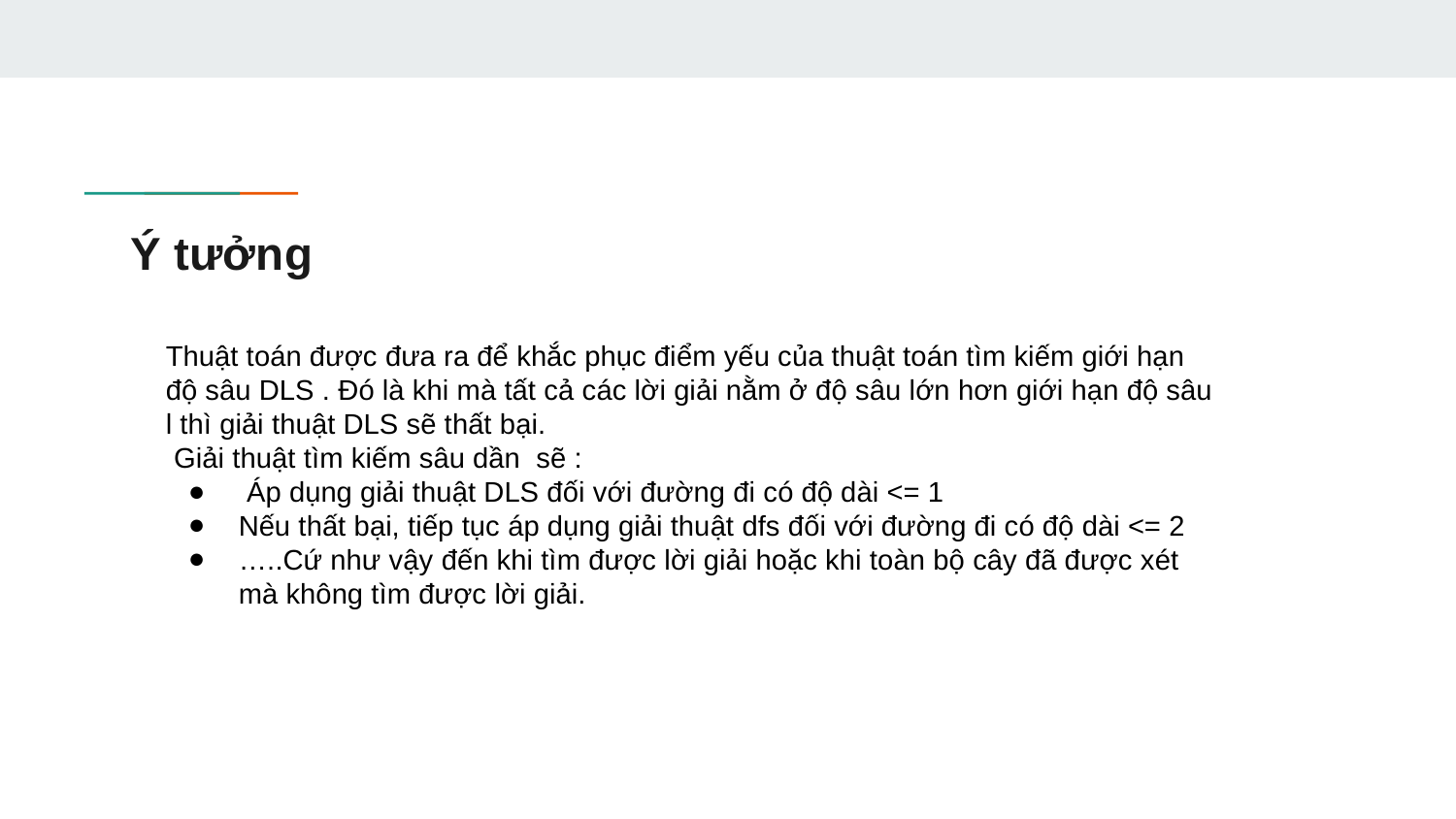

# Ý tưởng
Thuật toán được đưa ra để khắc phục điểm yếu của thuật toán tìm kiếm giới hạn độ sâu DLS . Đó là khi mà tất cả các lời giải nằm ở độ sâu lớn hơn giới hạn độ sâu l thì giải thuật DLS sẽ thất bại.
 Giải thuật tìm kiếm sâu dần  sẽ :
 Áp dụng giải thuật DLS đối với đường đi có độ dài <= 1
Nếu thất bại, tiếp tục áp dụng giải thuật dfs đối với đường đi có độ dài <= 2
…..Cứ như vậy đến khi tìm được lời giải hoặc khi toàn bộ cây đã được xét mà không tìm được lời giải.